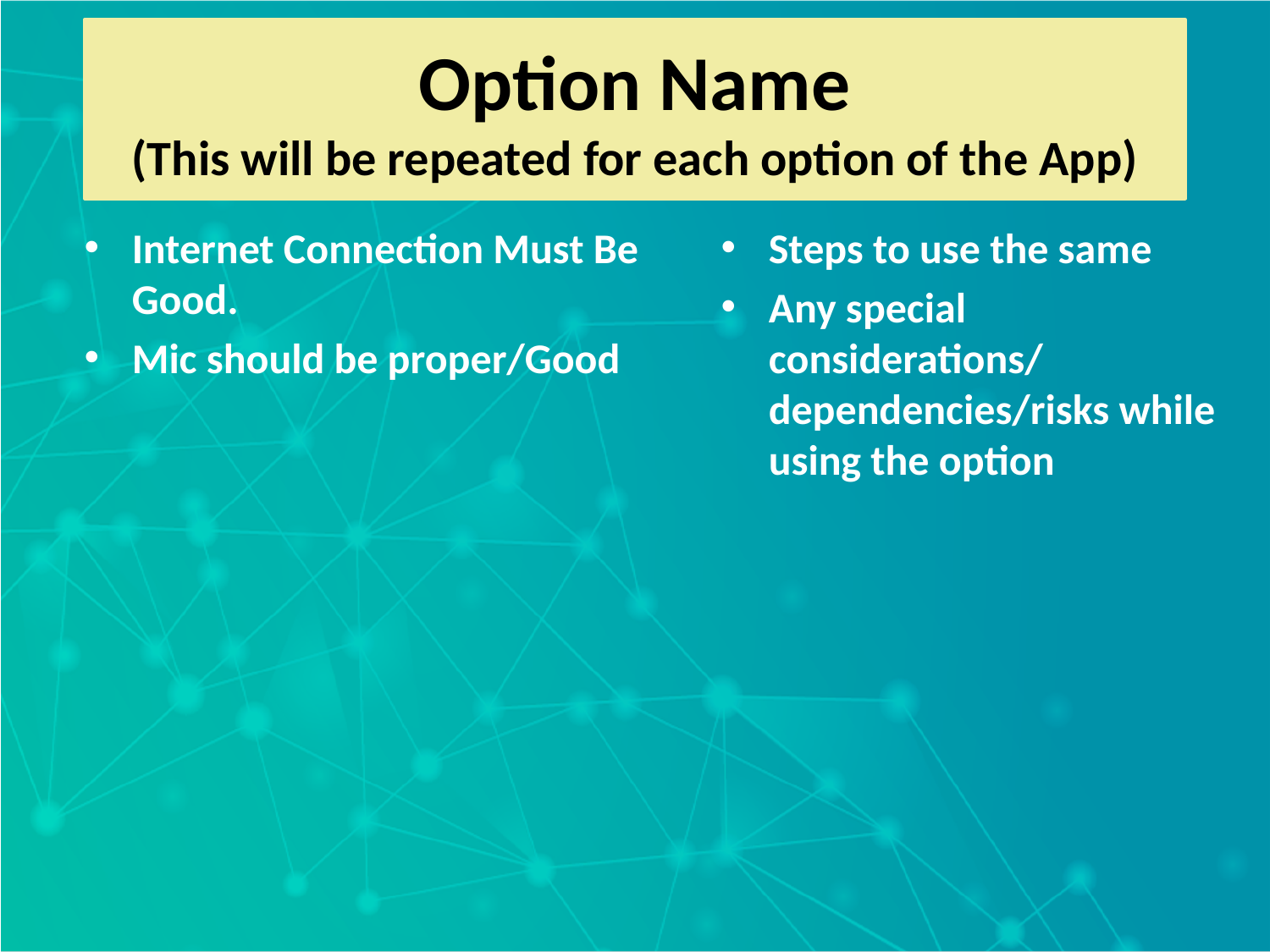

Option Name
(This will be repeated for each option of the App)
Internet Connection Must Be  Good.
Mic should be proper/Good

Steps to use the same
Any special considerations/ dependencies/risks while using the option